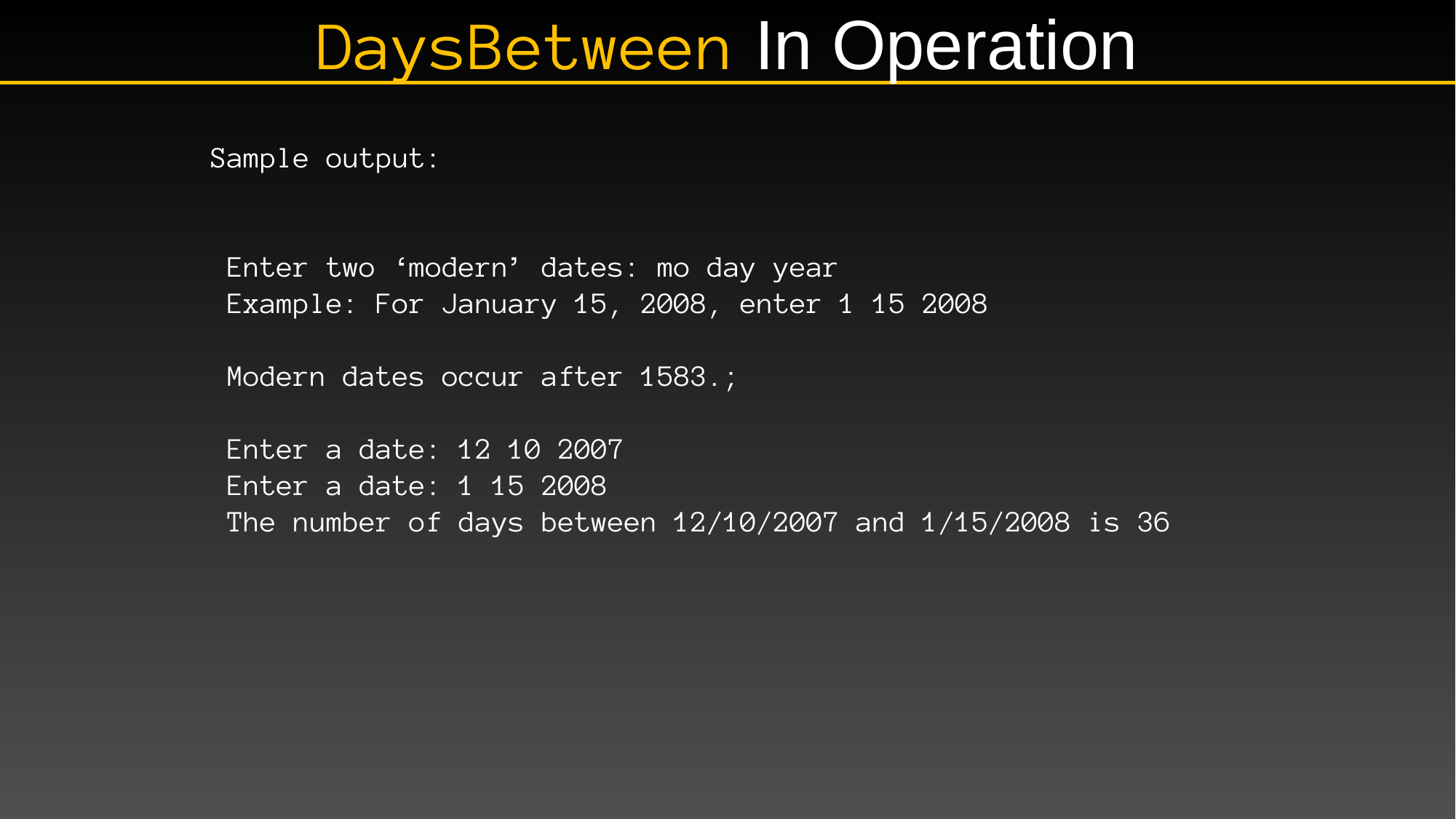

# DaysBetween In Operation
Sample output:

 Enter two ‘modern’ dates: mo day year
 Example: For January 15, 2008, enter 1 15 2008

 Modern dates occur after 1583.;

 Enter a date: 12 10 2007
 Enter a date: 1 15 2008
 The number of days between 12/10/2007 and 1/15/2008 is 36